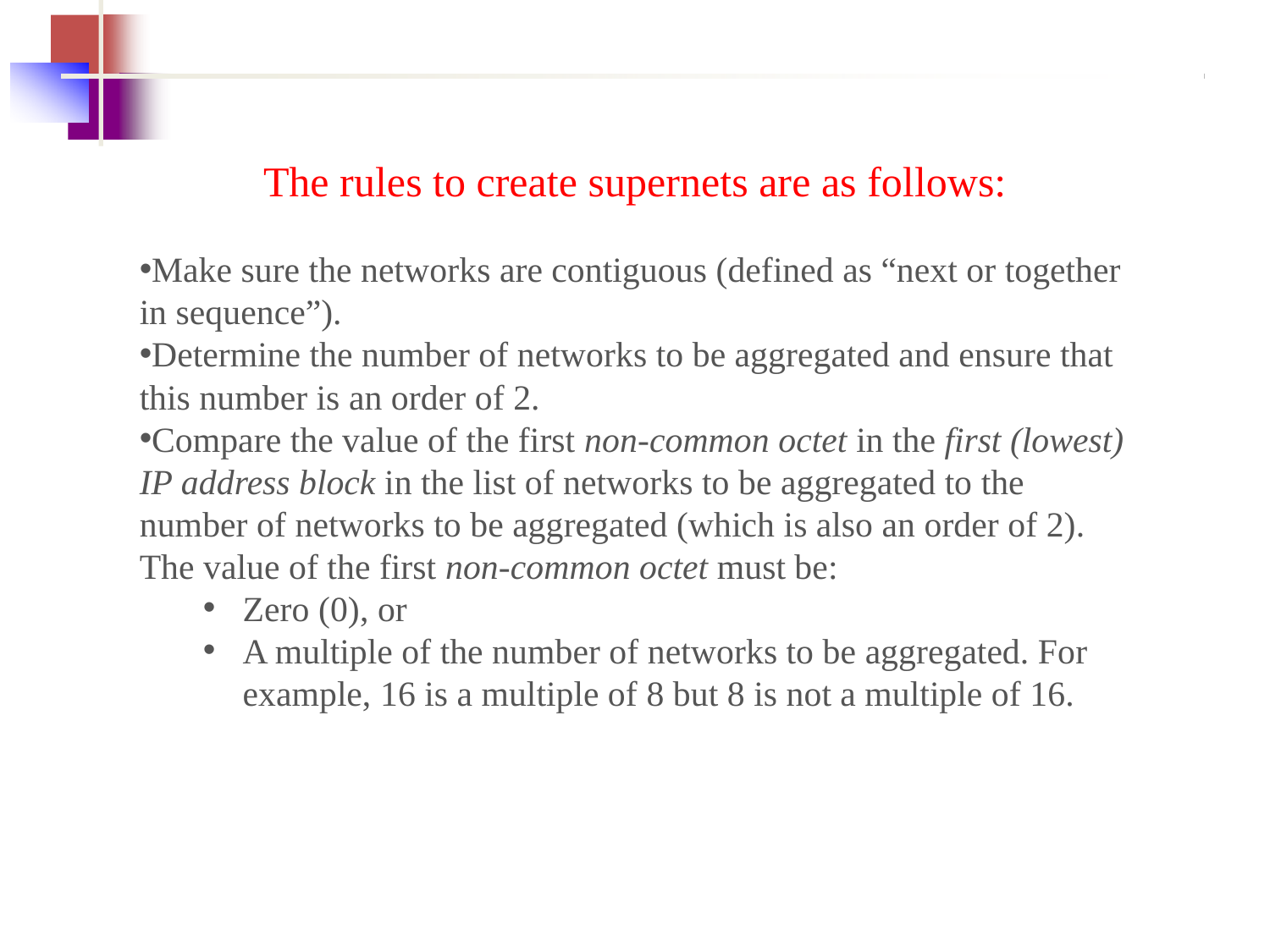

The rules to create supernets are as follows:

Make sure the networks are contiguous (defined as “next or together in sequence”).
Determine the number of networks to be aggregated and ensure that this number is an order of 2.
Compare the value of the first non-common octet in the first (lowest) IP address block in the list of networks to be aggregated to the number of networks to be aggregated (which is also an order of 2). The value of the first non-common octet must be:
Zero (0), or
A multiple of the number of networks to be aggregated. For example, 16 is a multiple of 8 but 8 is not a multiple of 16.